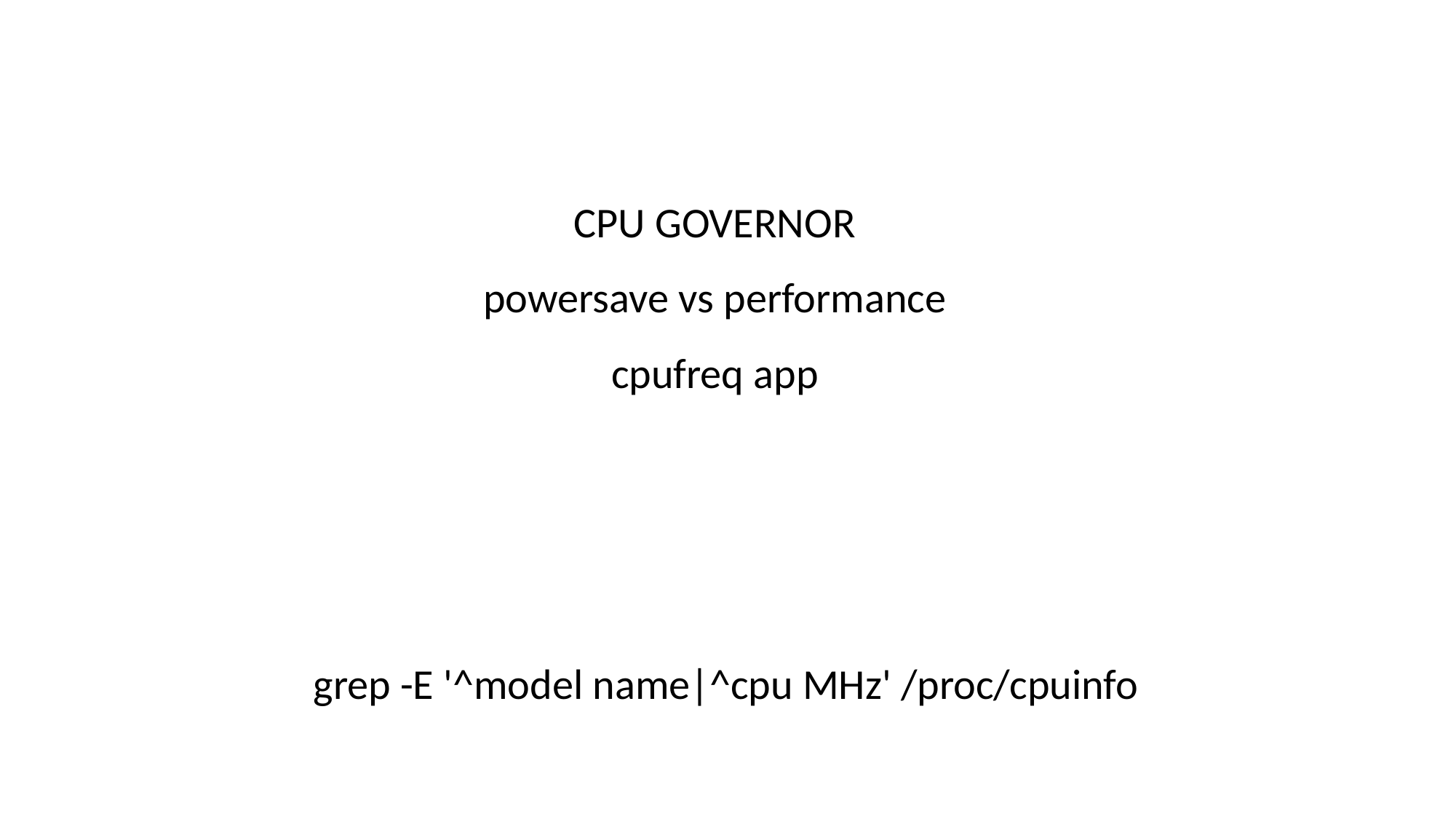

CPU GOVERNOR
powersave vs performance
cpufreq app
grep -E '^model name|^cpu MHz' /proc/cpuinfo